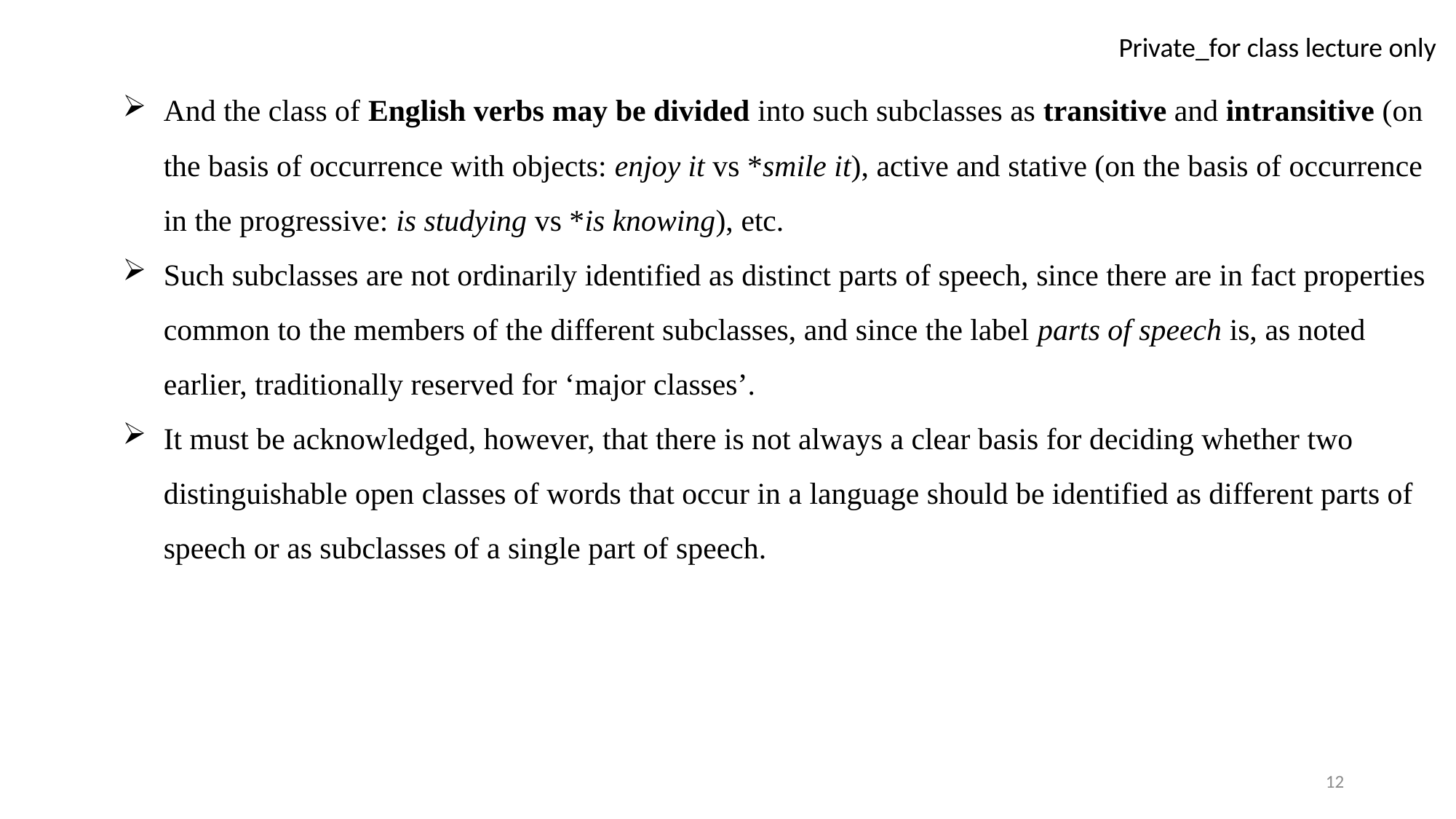

And the class of English verbs may be divided into such subclasses as transitive and intransitive (on the basis of occurrence with objects: enjoy it vs *smile it), active and stative (on the basis of occurrence in the progressive: is studying vs *is knowing), etc.
Such subclasses are not ordinarily identified as distinct parts of speech, since there are in fact properties common to the members of the different subclasses, and since the label parts of speech is, as noted earlier, traditionally reserved for ‘major classes’.
It must be acknowledged, however, that there is not always a clear basis for deciding whether two distinguishable open classes of words that occur in a language should be identified as different parts of speech or as subclasses of a single part of speech.
12